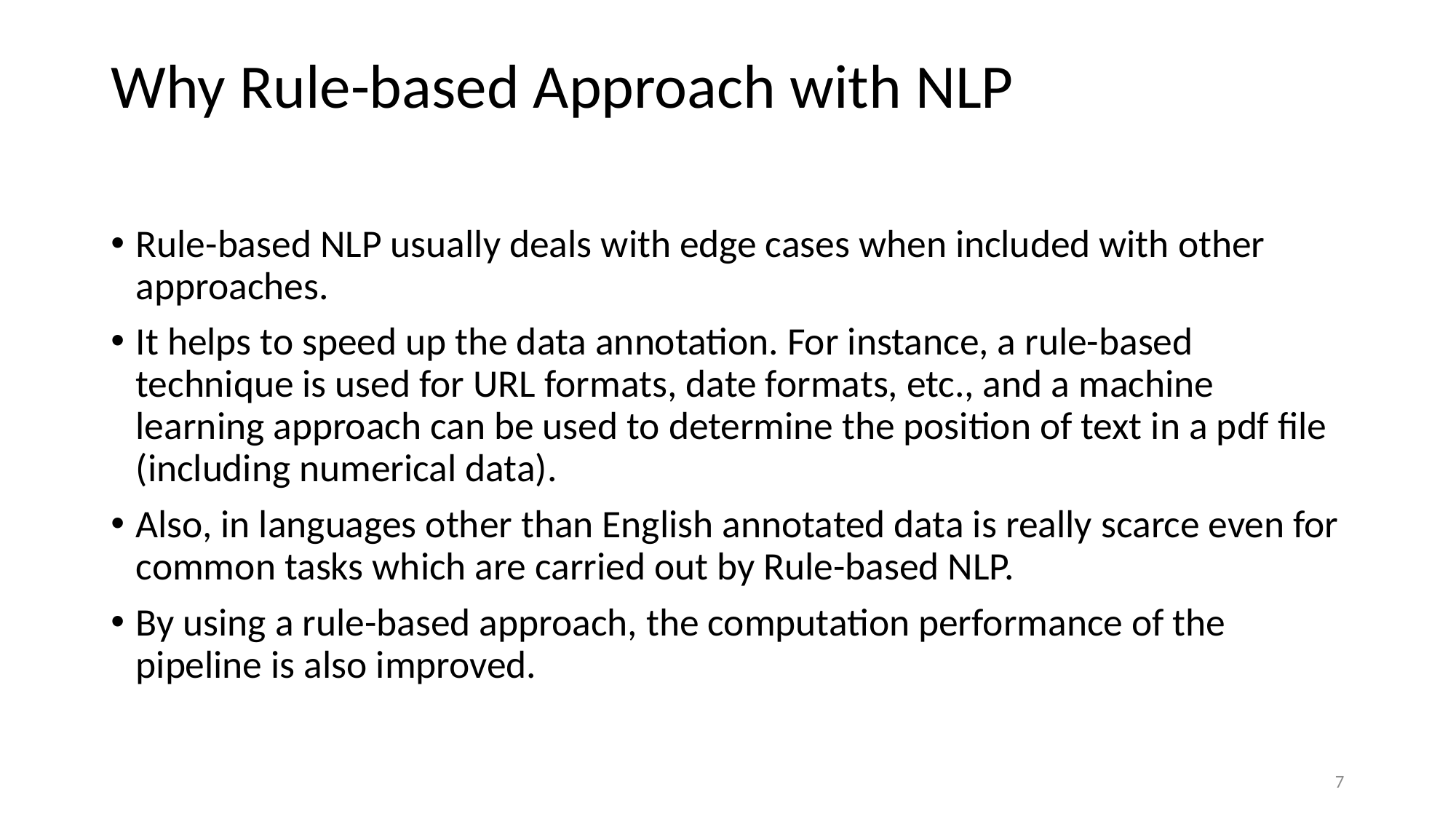

# Why Rule-based Approach with NLP
Rule-based NLP usually deals with edge cases when included with other approaches.
It helps to speed up the data annotation. For instance, a rule-based technique is used for URL formats, date formats, etc., and a machine learning approach can be used to determine the position of text in a pdf file (including numerical data).
Also, in languages other than English annotated data is really scarce even for common tasks which are carried out by Rule-based NLP.
By using a rule-based approach, the computation performance of the pipeline is also improved.

7